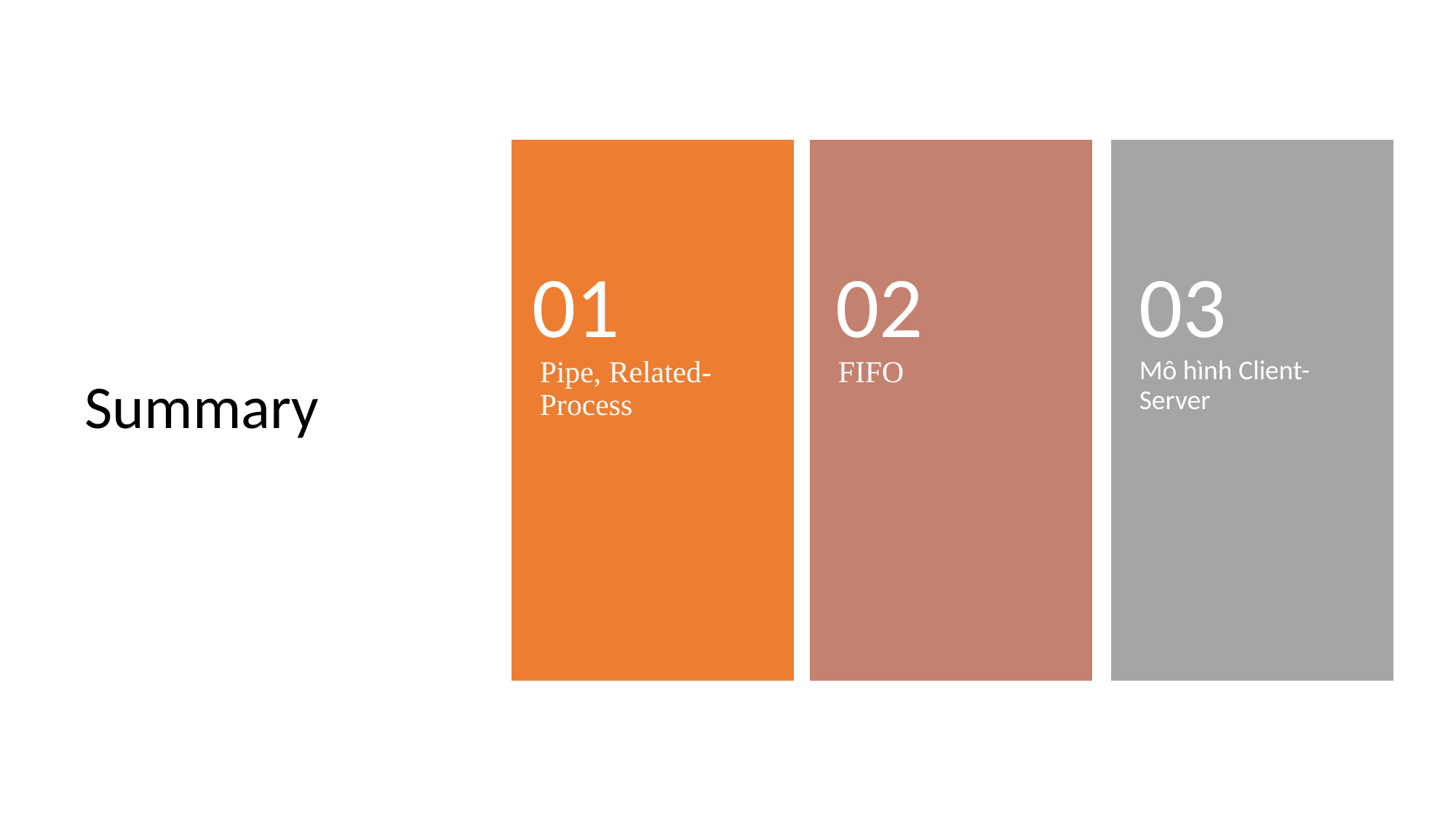

Pipe, Related-Process
01
FIFO
02
Mô hình Client-Server
03
Summary